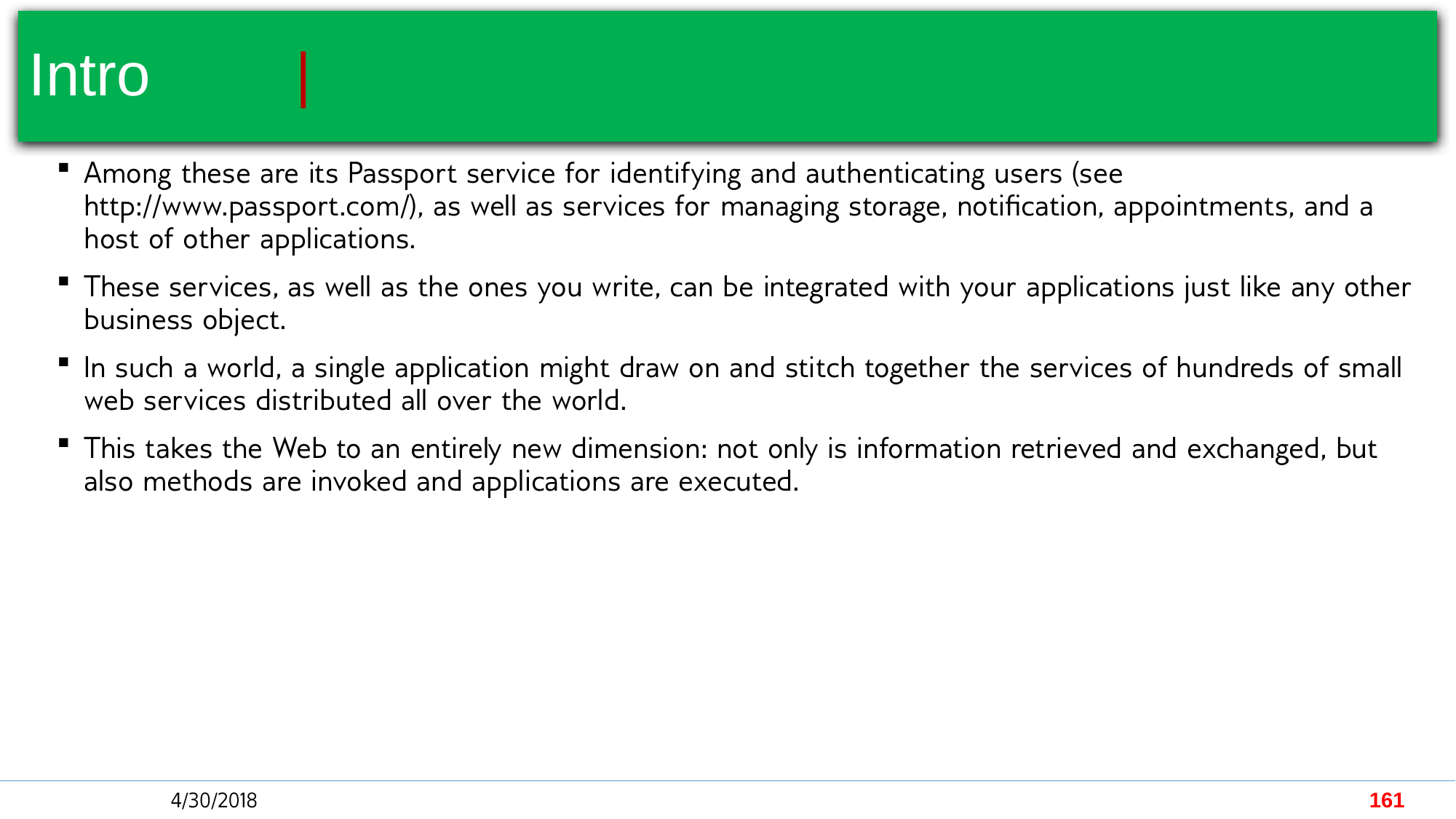

# Intro											    |
Among these are its Passport service for identifying and authenticating users (see http://www.passport.com/), as well as services for managing storage, notification, appointments, and a host of other applications.
These services, as well as the ones you write, can be integrated with your applications just like any other business object.
In such a world, a single application might draw on and stitch together the services of hundreds of small web services distributed all over the world.
This takes the Web to an entirely new dimension: not only is information retrieved and exchanged, but also methods are invoked and applications are executed.
4/30/2018
161